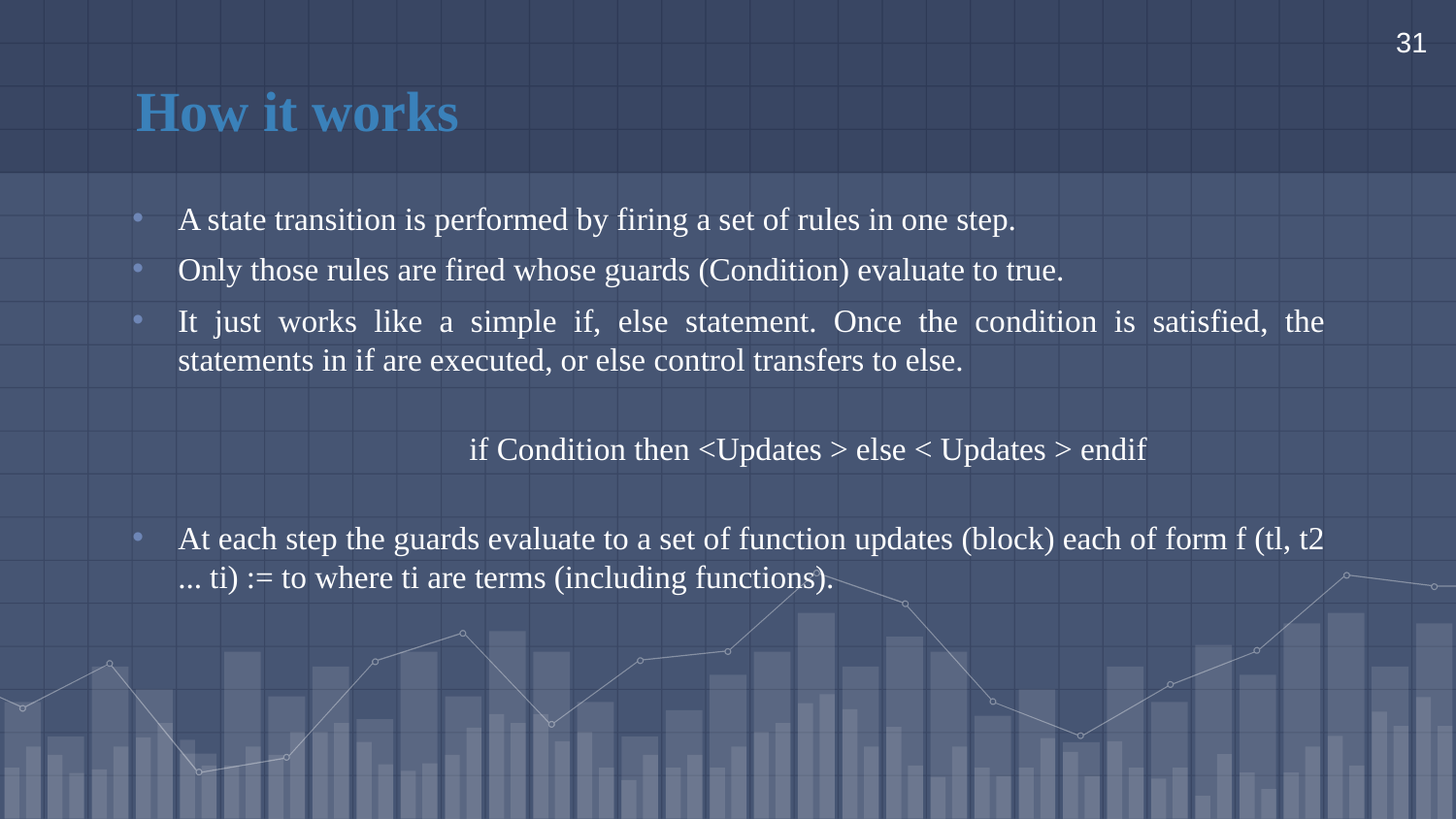

31
# How it works
A state transition is performed by firing a set of rules in one step.
Only those rules are fired whose guards (Condition) evaluate to true.
It just works like a simple if, else statement. Once the condition is satisfied, the statements in if are executed, or else control transfers to else.

   		if Condition then <Updates > else < Updates > endif

At each step the guards evaluate to a set of function updates (block) each of form f (tl, t2 ... ti) := to where ti are terms (including functions).